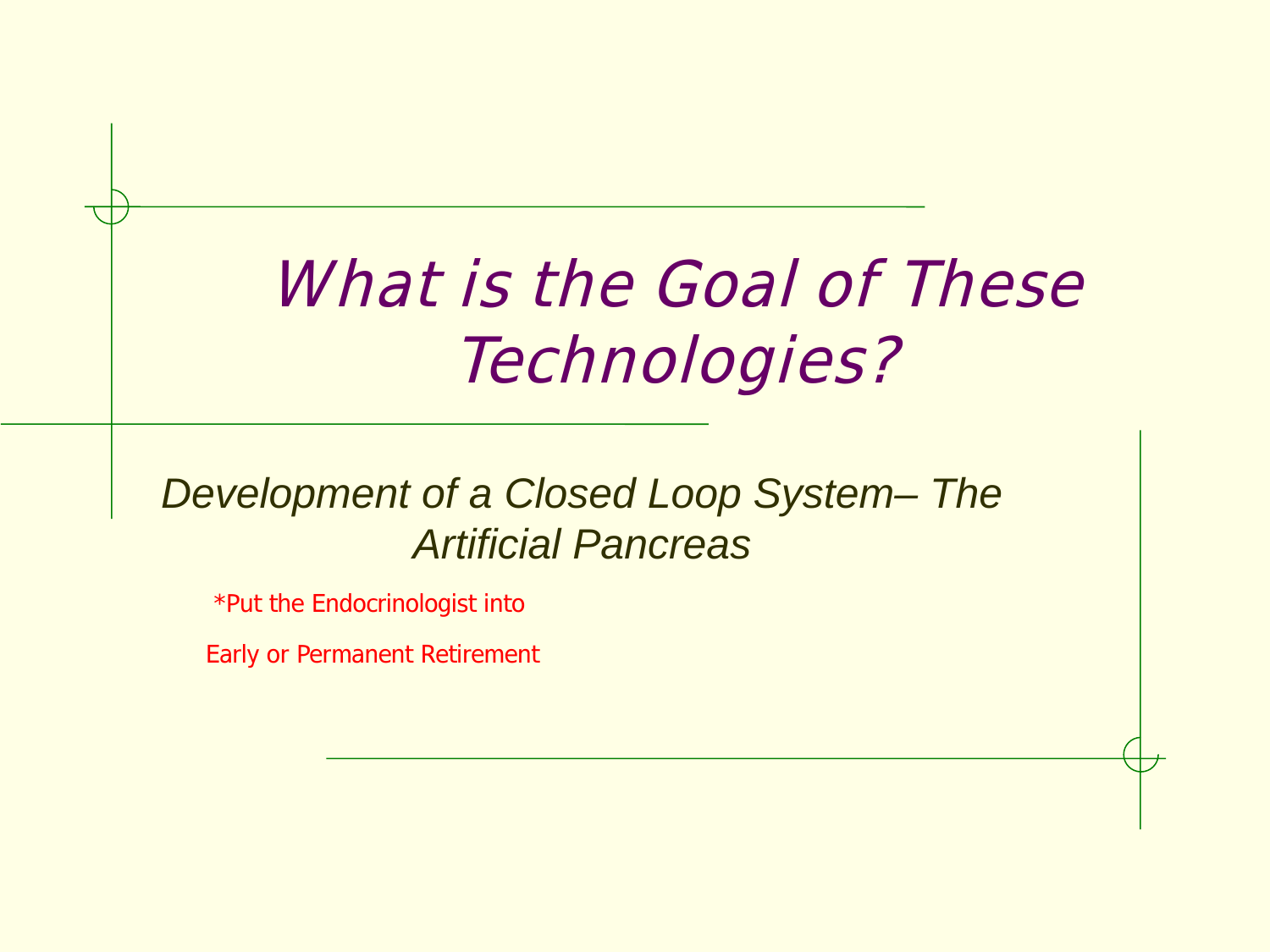

# What is the Goal of These Technologies?
Development of a Closed Loop System– The Artificial Pancreas

*Put the Endocrinologist into
Early or Permanent Retirement